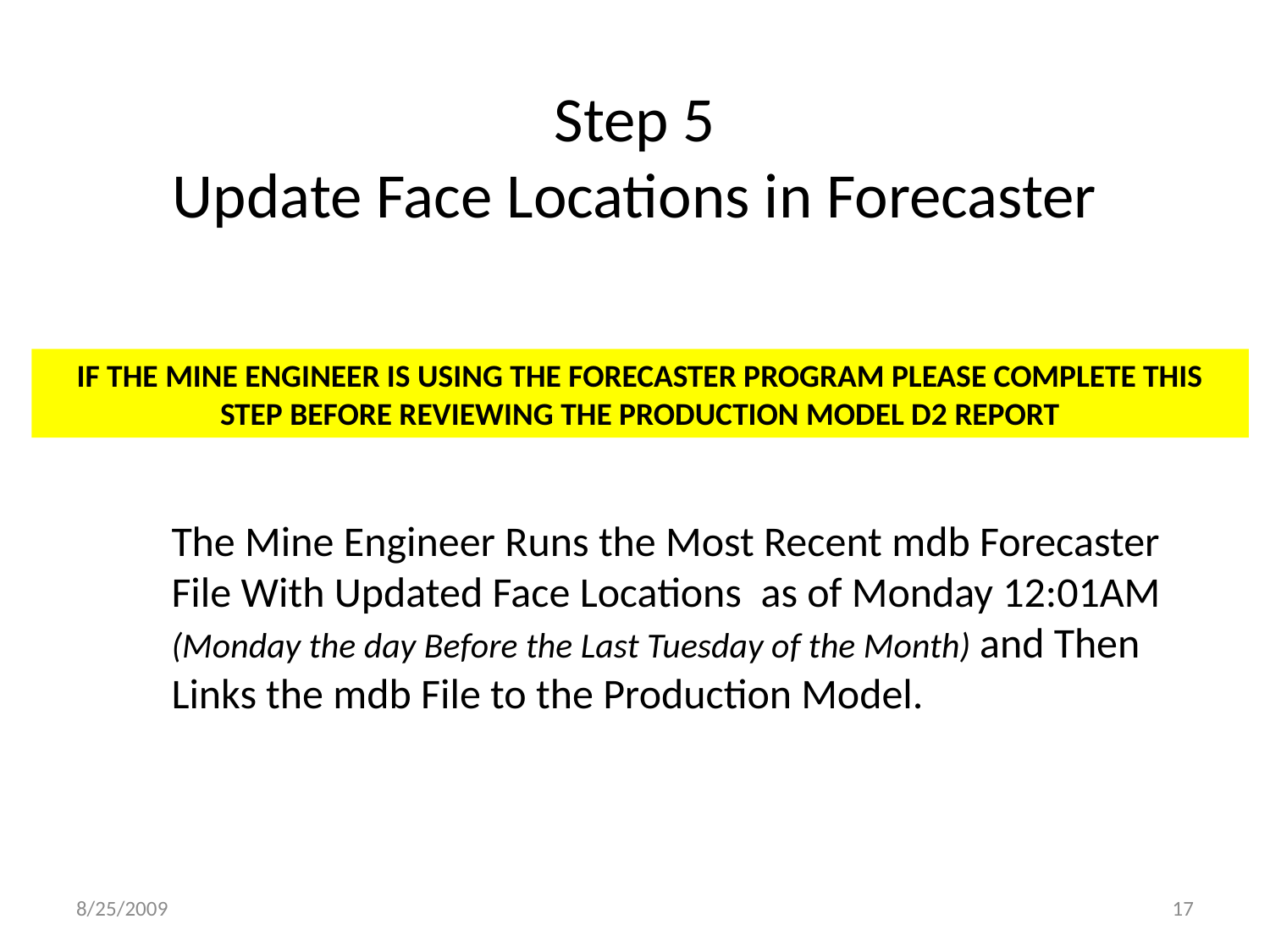

# Step 5 Update Face Locations in Forecaster
IF THE MINE ENGINEER IS USING THE FORECASTER PROGRAM PLEASE COMPLETE THIS STEP BEFORE REVIEWING THE PRODUCTION MODEL D2 REPORT
The Mine Engineer Runs the Most Recent mdb Forecaster File With Updated Face Locations  as of Monday 12:01AM (Monday the day Before the Last Tuesday of the Month) and Then Links the mdb File to the Production Model.
8/25/2009
17